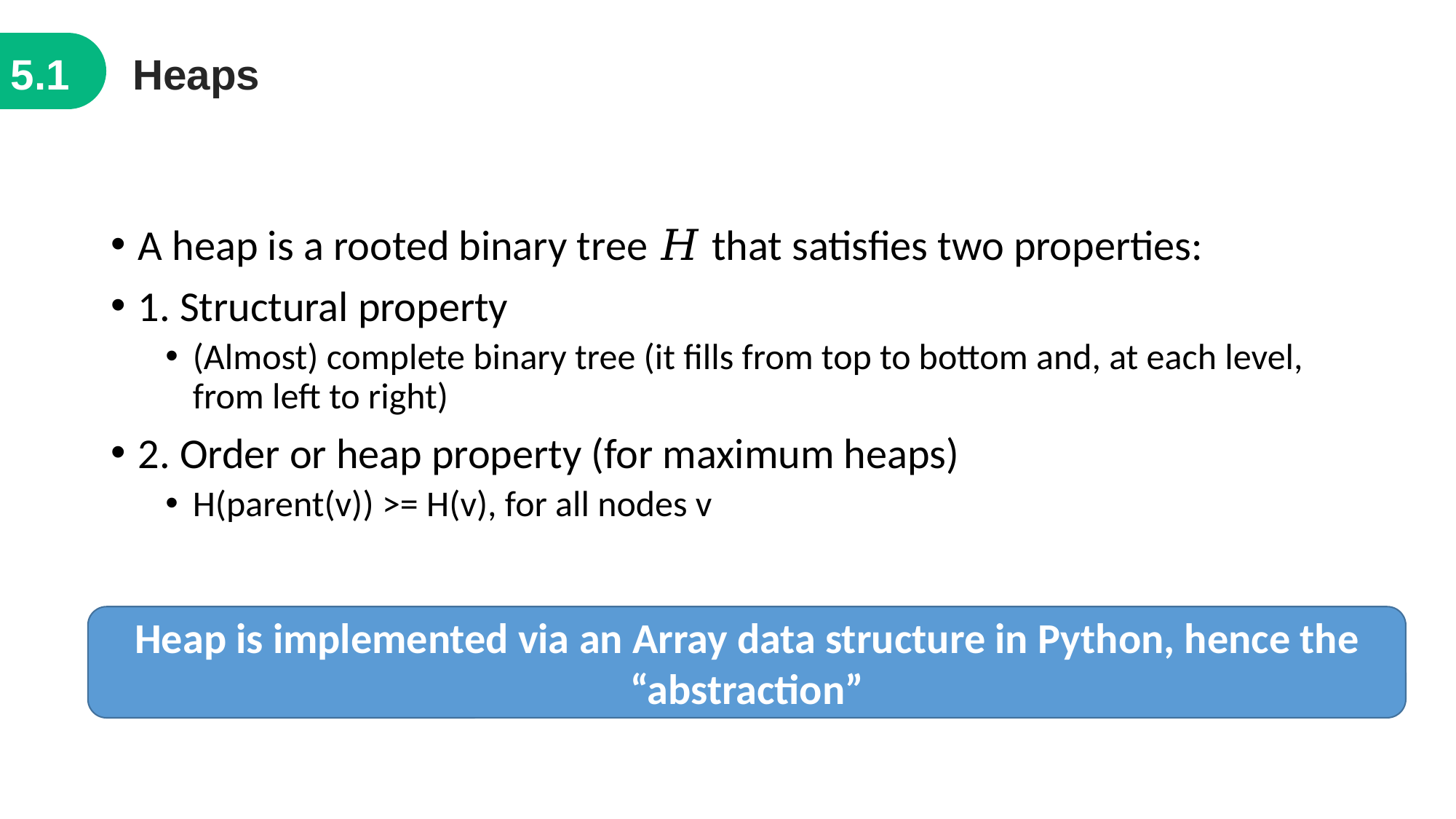

5.1
Heaps
A heap is a rooted binary tree 𝐻 that satisfies two properties:
1. Structural property
(Almost) complete binary tree (it fills from top to bottom and, at each level, from left to right)
2. Order or heap property (for maximum heaps)
H(parent(v)) >= H(v), for all nodes v
Heap is implemented via an Array data structure in Python, hence the “abstraction”